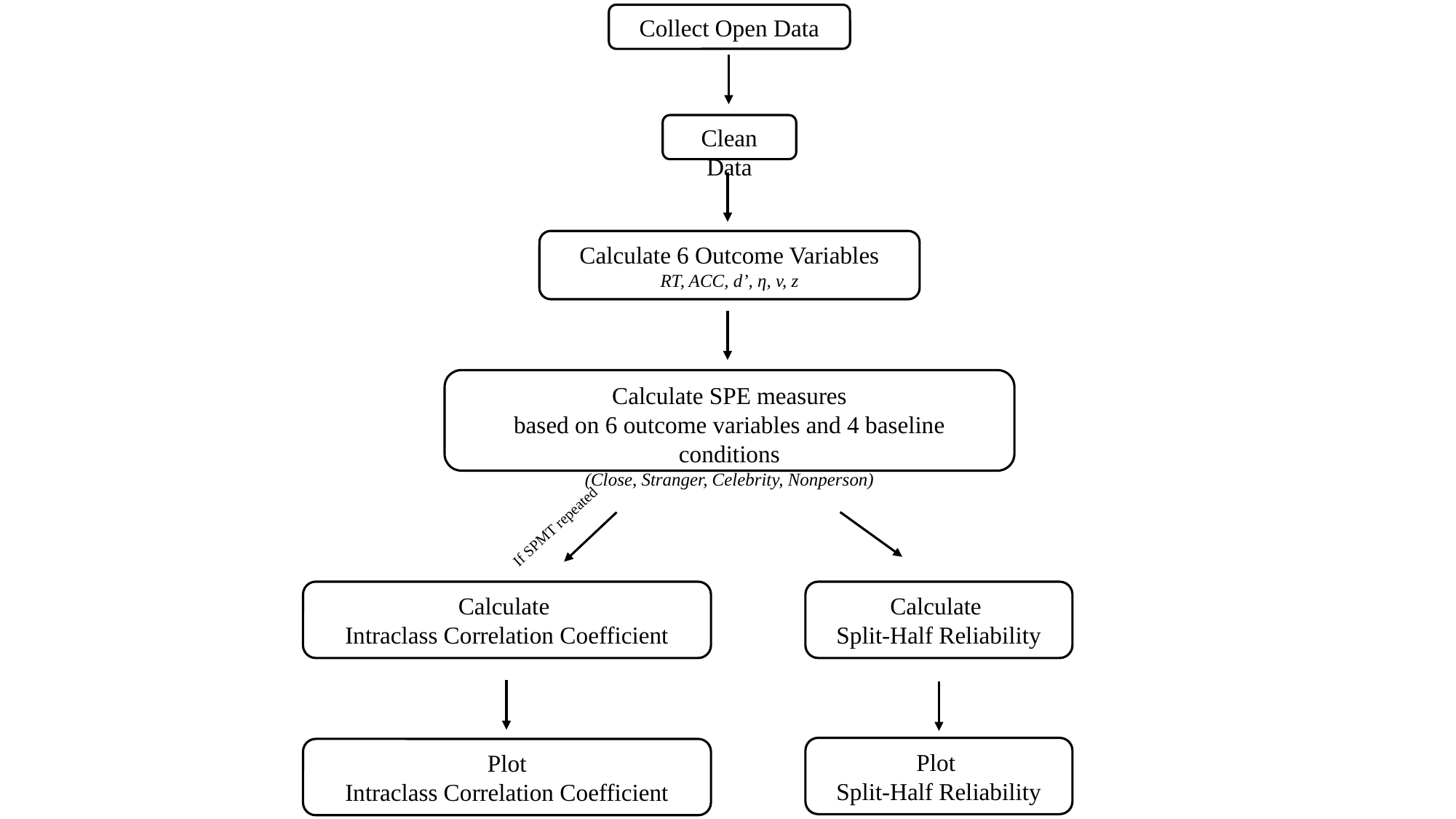

Collect Open Data
Clean Data
Calculate 6 Outcome Variables
RT, ACC, d’, η, v, z
Calculate SPE measures
based on 6 outcome variables and 4 baseline conditions
(Close, Stranger, Celebrity, Nonperson)
If SPMT repeated
Calculate
Intraclass Correlation Coefficient
Calculate
Split-Half Reliability
Plot
Intraclass Correlation Coefficient
Plot
Split-Half Reliability